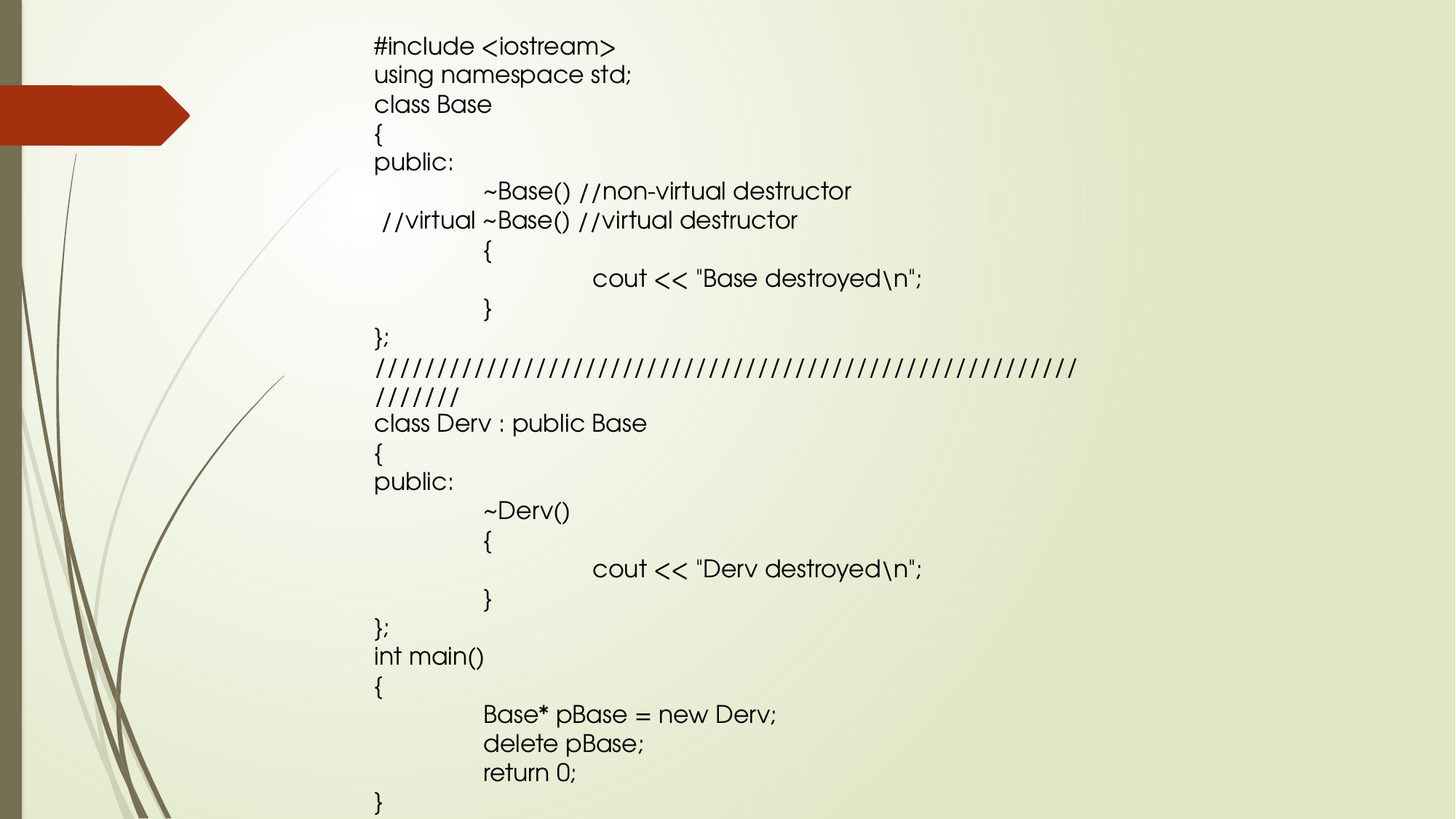

#include <iostream>
using namespace std;
class Base
{
public:
	~Base() //non-virtual destructor
 //virtual ~Base() //virtual destructor
	{
		cout << "Base destroyed\n";
	}
};
////////////////////////////////////////////////////////////////
class Derv : public Base
{
public:
	~Derv()
	{
		cout << "Derv destroyed\n";
	}
};
int main()
{
	Base* pBase = new Derv;
	delete pBase;
	return 0;
}